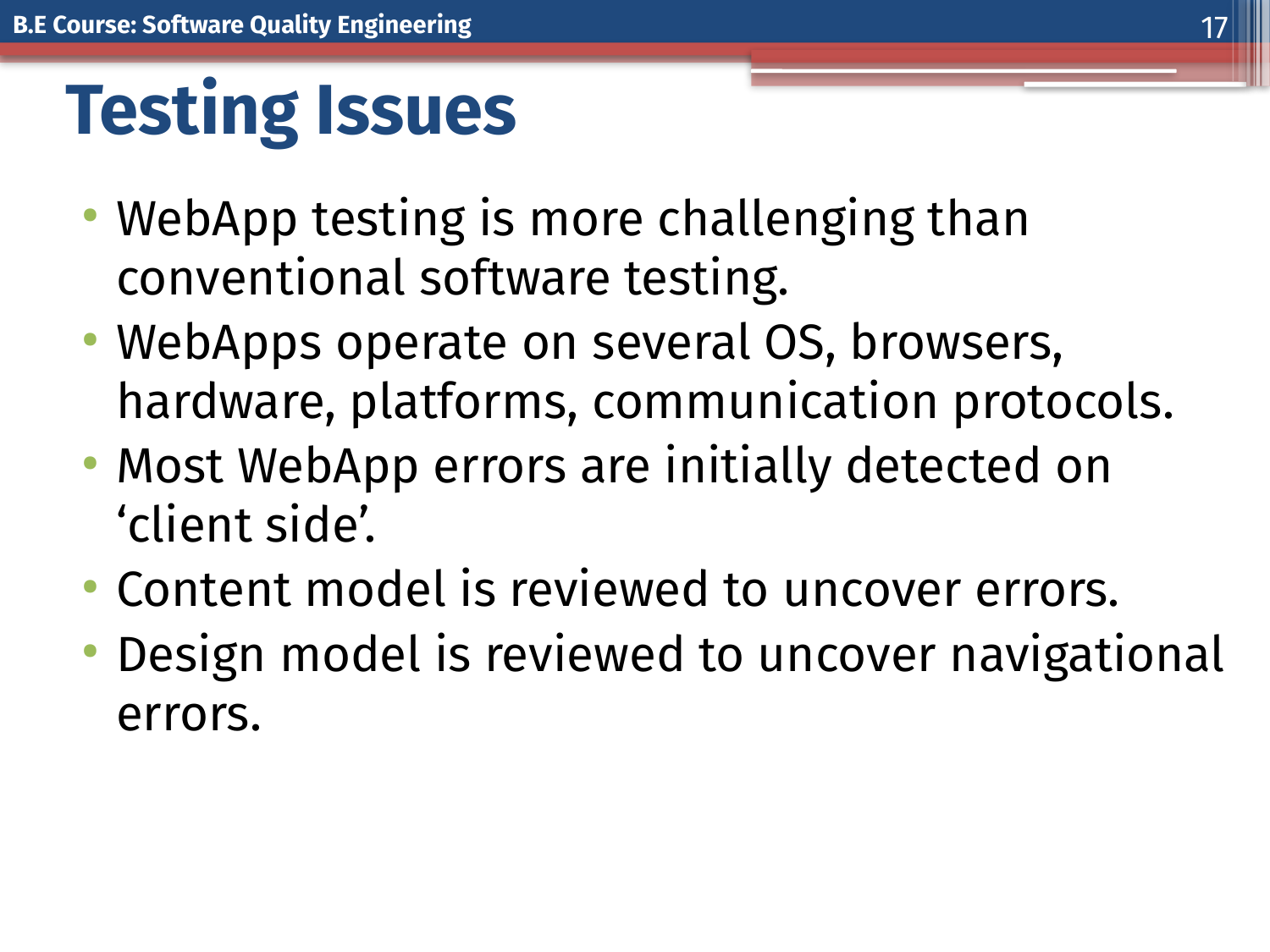

17
# Testing Issues
WebApp testing is more challenging than conventional software testing.
WebApps operate on several OS, browsers, hardware, platforms, communication protocols.
Most WebApp errors are initially detected on ‘client side’.
Content model is reviewed to uncover errors.
Design model is reviewed to uncover navigational errors.